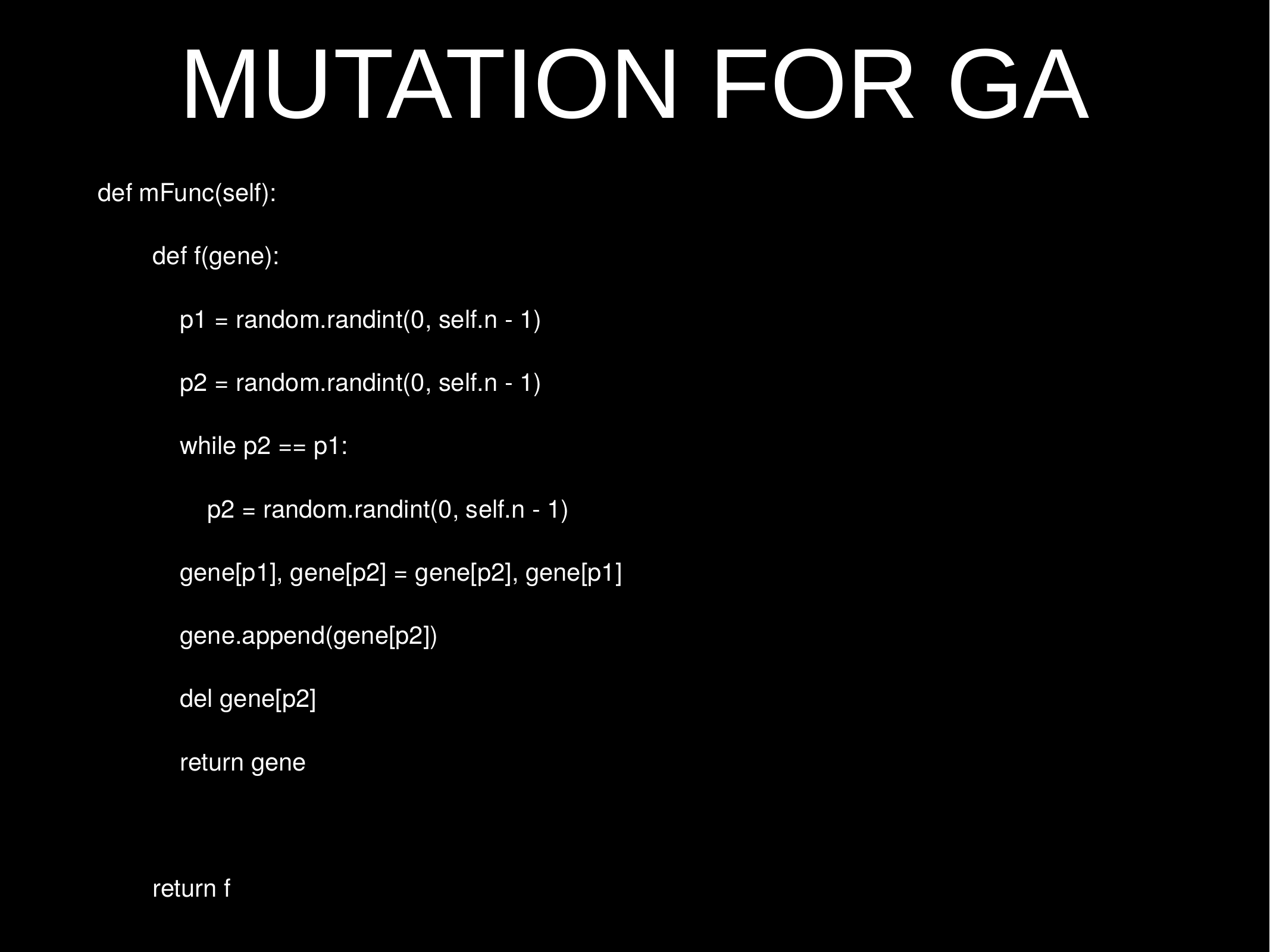

# MUTATION FOR GA
def mFunc(self):
        def f(gene):
            p1 = random.randint(0, self.n - 1)
            p2 = random.randint(0, self.n - 1)
            while p2 == p1:
                p2 = random.randint(0, self.n - 1)
            gene[p1], gene[p2] = gene[p2], gene[p1]
            gene.append(gene[p2])
            del gene[p2]
            return gene

        return f